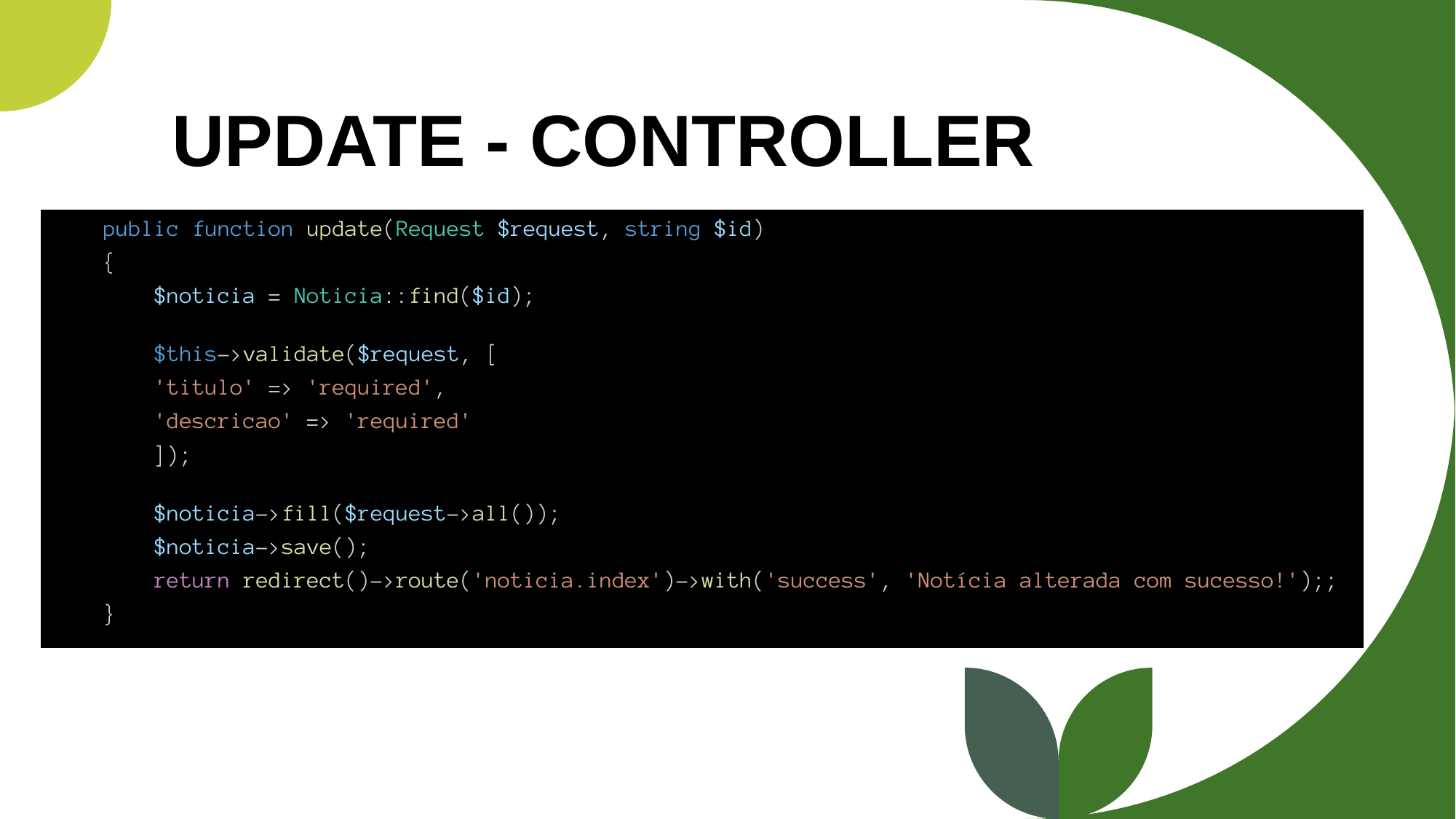

# UPDATE - CONTROLLER
    public function update(Request $request, string $id)
    {
        $noticia = Noticia::find($id);
        $this->validate($request, [
        'titulo' => 'required',
        'descricao' => 'required'
        ]);
        $noticia->fill($request->all());
        $noticia->save();
        return redirect()->route('noticia.index')->with('success', 'Notícia alterada com sucesso!');;
    }